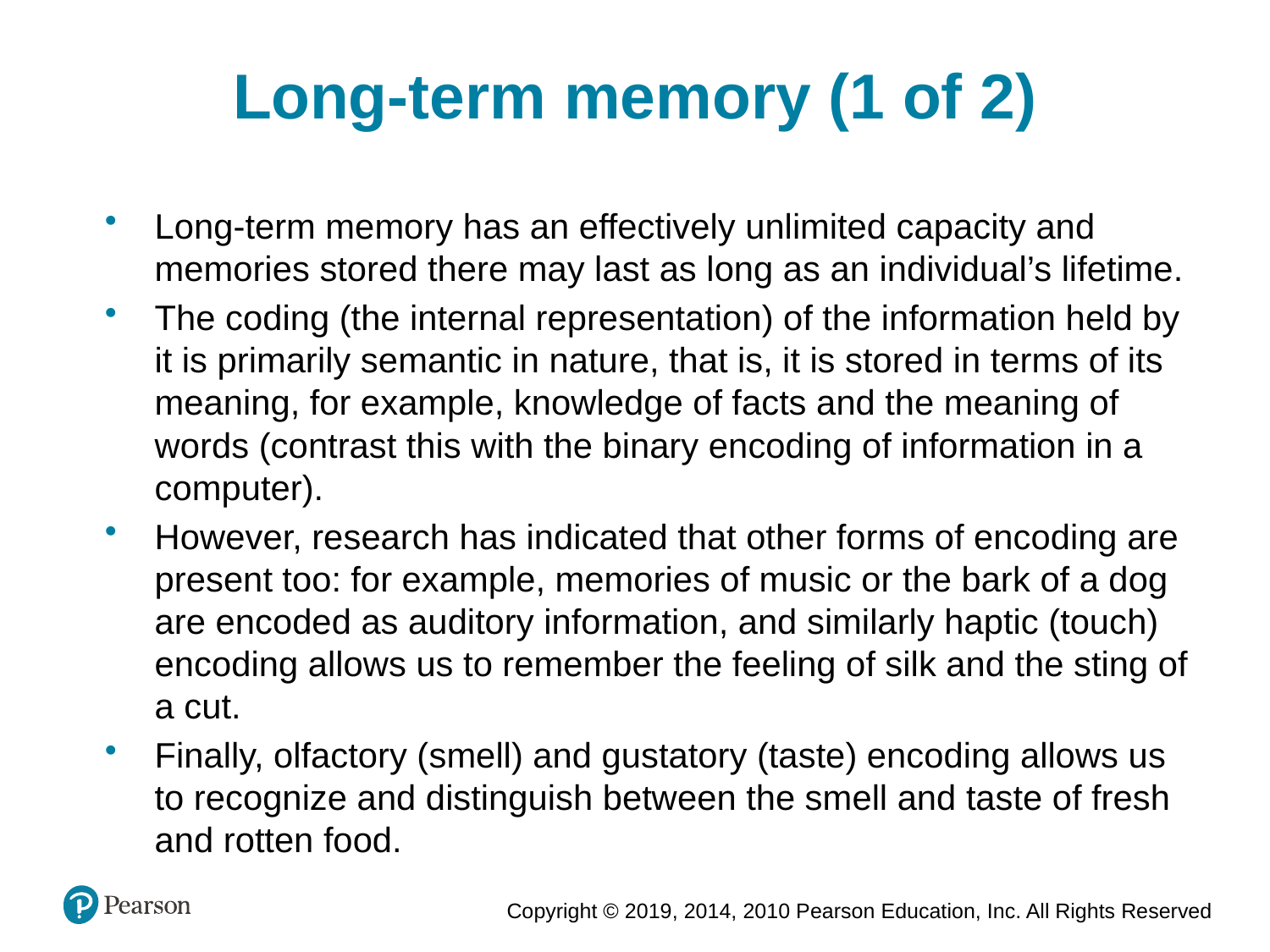

Long-term memory (1 of 2)
Long-term memory has an effectively unlimited capacity and memories stored there may last as long as an individual’s lifetime.
The coding (the internal representation) of the information held by it is primarily semantic in nature, that is, it is stored in terms of its meaning, for example, knowledge of facts and the meaning of words (contrast this with the binary encoding of information in a computer).
However, research has indicated that other forms of encoding are present too: for example, memories of music or the bark of a dog are encoded as auditory information, and similarly haptic (touch) encoding allows us to remember the feeling of silk and the sting of a cut.
Finally, olfactory (smell) and gustatory (taste) encoding allows us to recognize and distinguish between the smell and taste of fresh and rotten food.